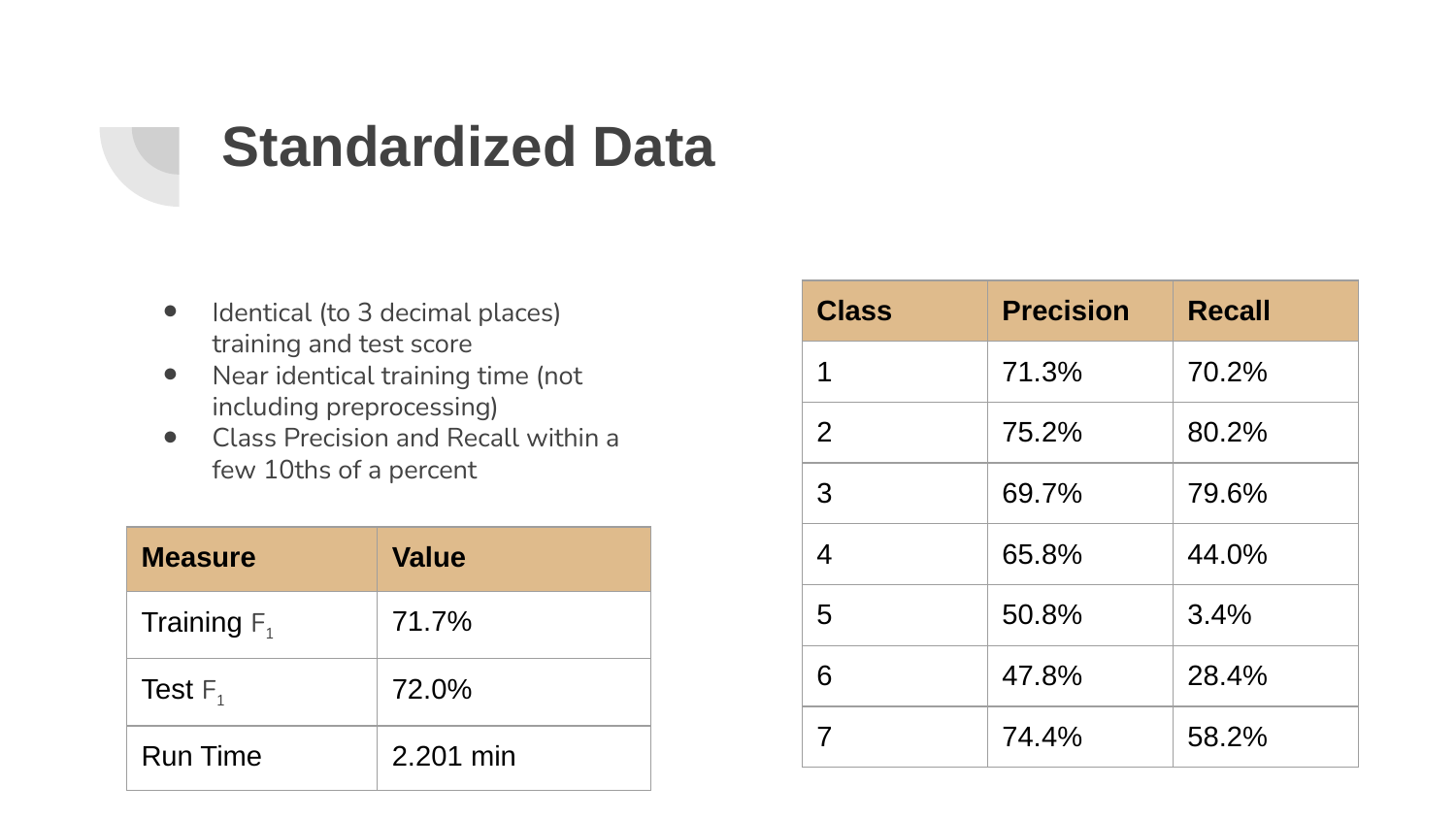

# Standardized Data

| Class | Precision | Recall |
| --- | --- | --- |
| 1 | 71.3% | 70.2% |
| 2 | 75.2% | 80.2% |
| 3 | 69.7% | 79.6% |
| 4 | 65.8% | 44.0% |
| 5 | 50.8% | 3.4% |
| 6 | 47.8% | 28.4% |
| 7 | 74.4% | 58.2% |
Identical (to 3 decimal places) training and test score
Near identical training time (not including preprocessing)
Class Precision and Recall within a few 10ths of a percent
| Measure | Value |
| --- | --- |
| Training F1 | 71.7% |
| Test F1 | 72.0% |
| Run Time | 2.201 min |